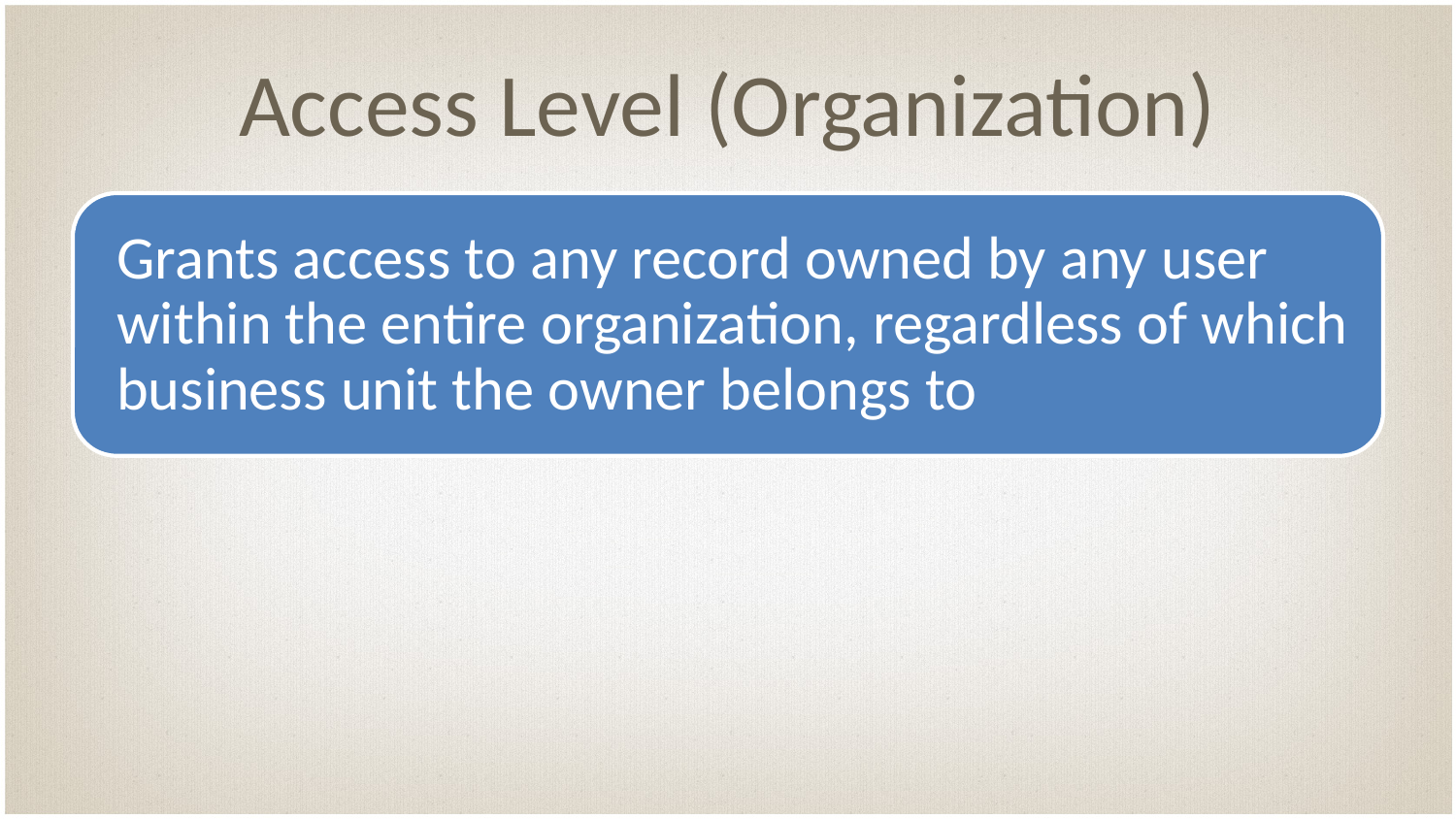

# Access Level (Organization)
Grants access to any record owned by any user within the entire organization, regardless of which business unit the owner belongs to